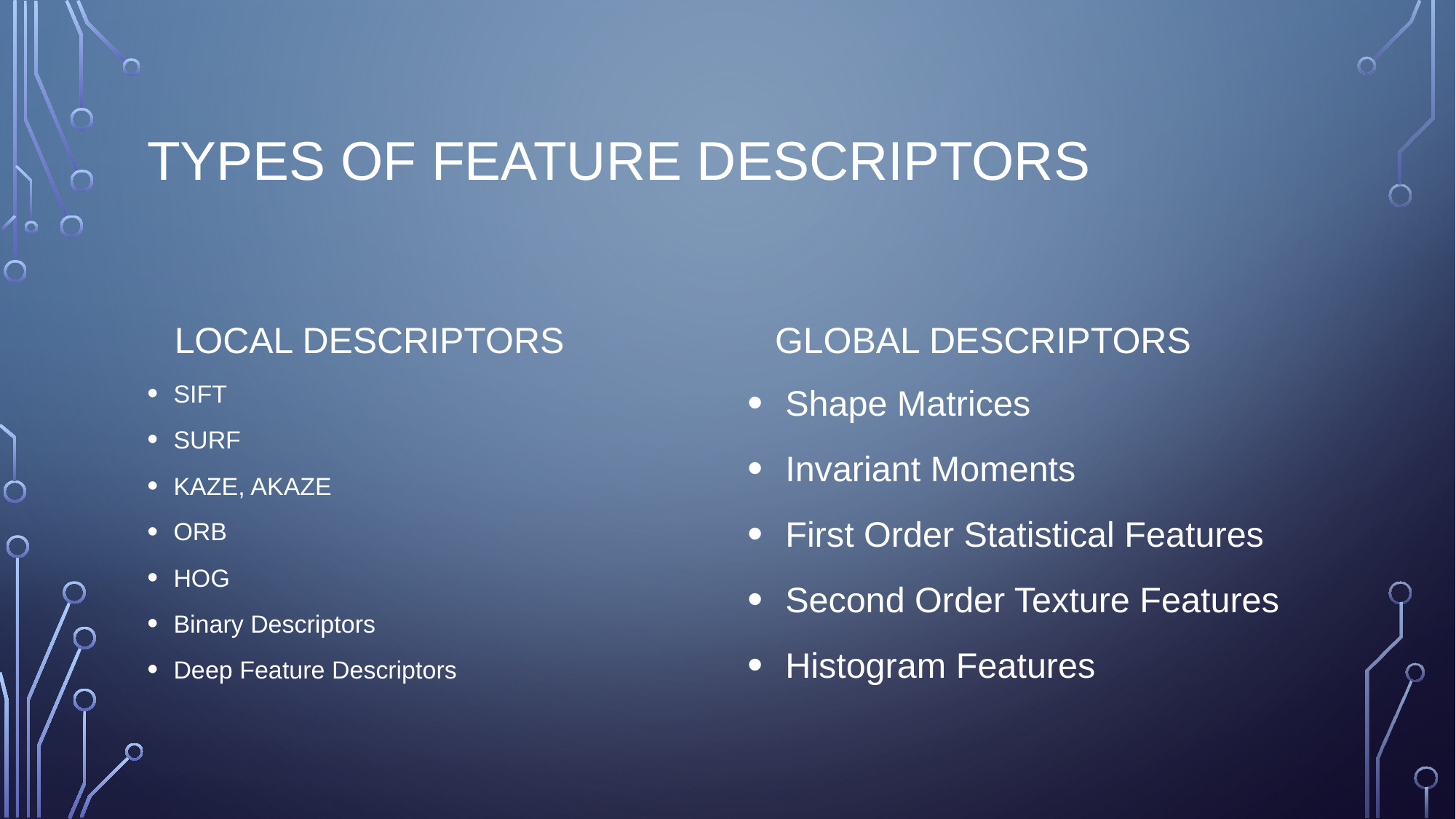

# Types of Feature Descriptors
Global Descriptors
Local Descriptors
SIFT
SURF
KAZE, AKAZE
ORB
HOG
Binary Descriptors
Deep Feature Descriptors
Shape Matrices
Invariant Moments
First Order Statistical Features
Second Order Texture Features
Histogram Features